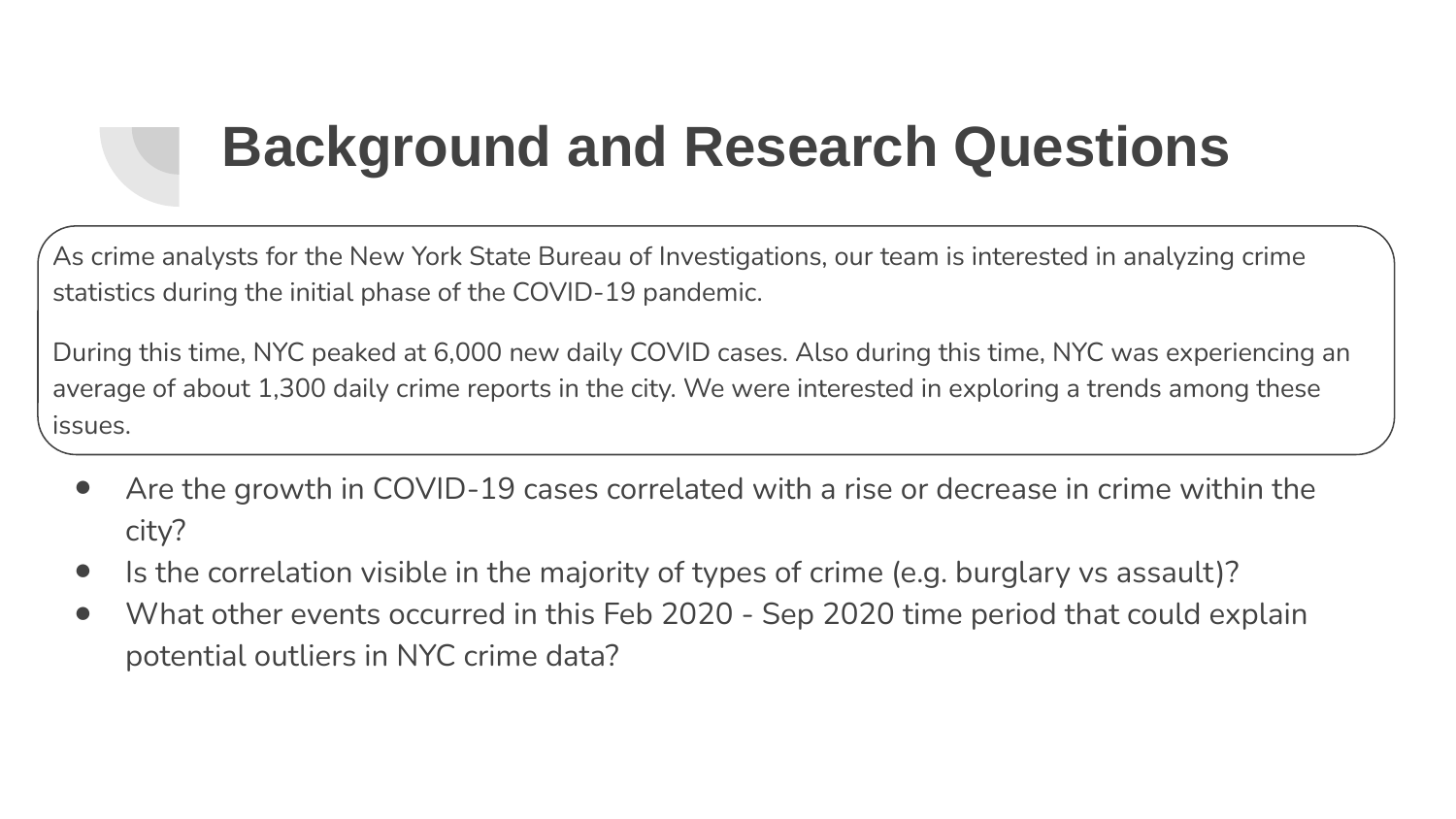

# Background and Research Questions
As crime analysts for the New York State Bureau of Investigations, our team is interested in analyzing crime statistics during the initial phase of the COVID-19 pandemic.
During this time, NYC peaked at 6,000 new daily COVID cases. Also during this time, NYC was experiencing an average of about 1,300 daily crime reports in the city. We were interested in exploring a trends among these issues.
Are the growth in COVID-19 cases correlated with a rise or decrease in crime within the city?
Is the correlation visible in the majority of types of crime (e.g. burglary vs assault)?
What other events occurred in this Feb 2020 - Sep 2020 time period that could explain potential outliers in NYC crime data?